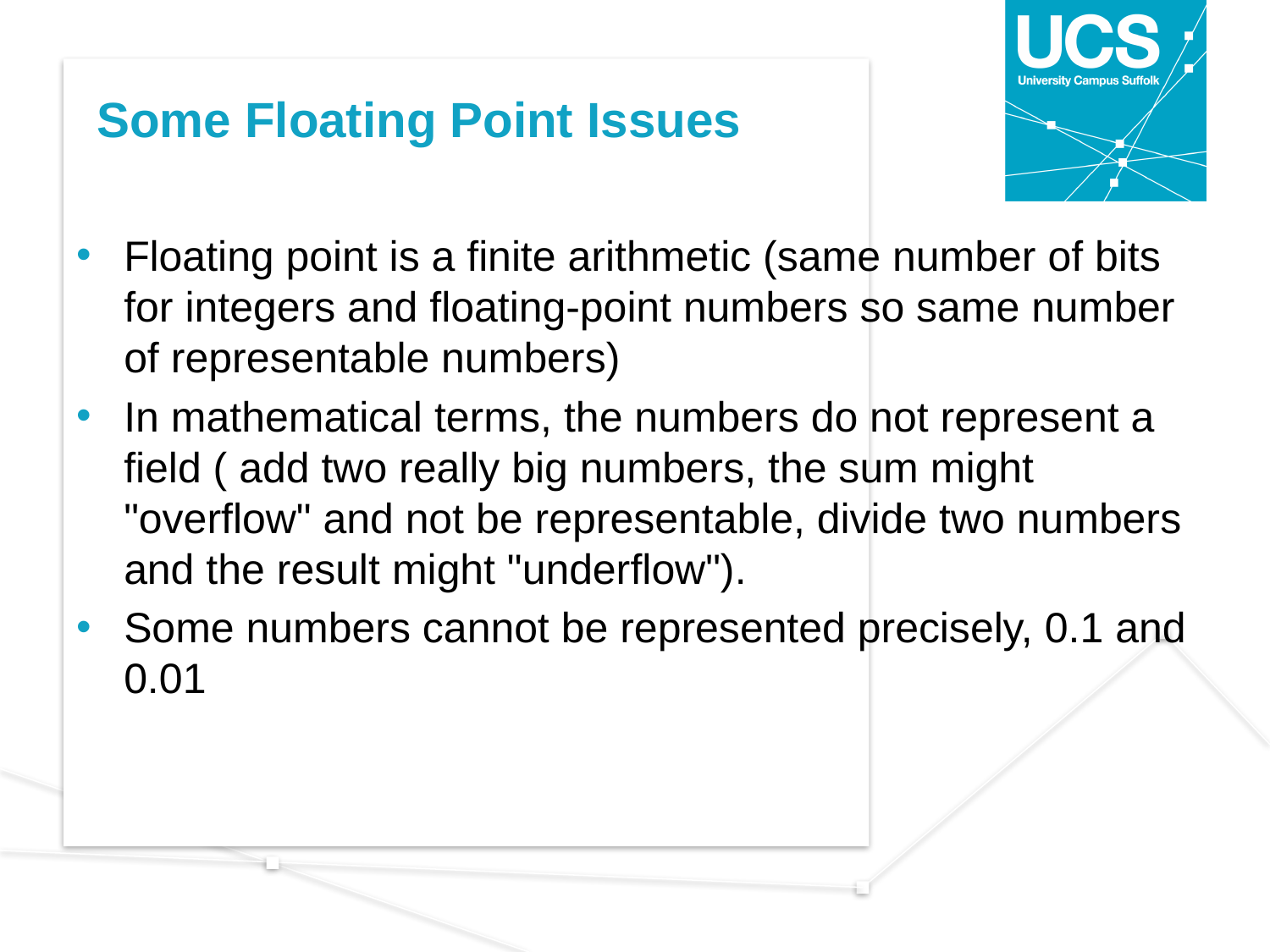

# Some Floating Point Issues
Floating point is a finite arithmetic (same number of bits for integers and floating-point numbers so same number of representable numbers)
In mathematical terms, the numbers do not represent a field ( add two really big numbers, the sum might "overflow" and not be representable, divide two numbers and the result might "underflow").
Some numbers cannot be represented precisely, 0.1 and 0.01